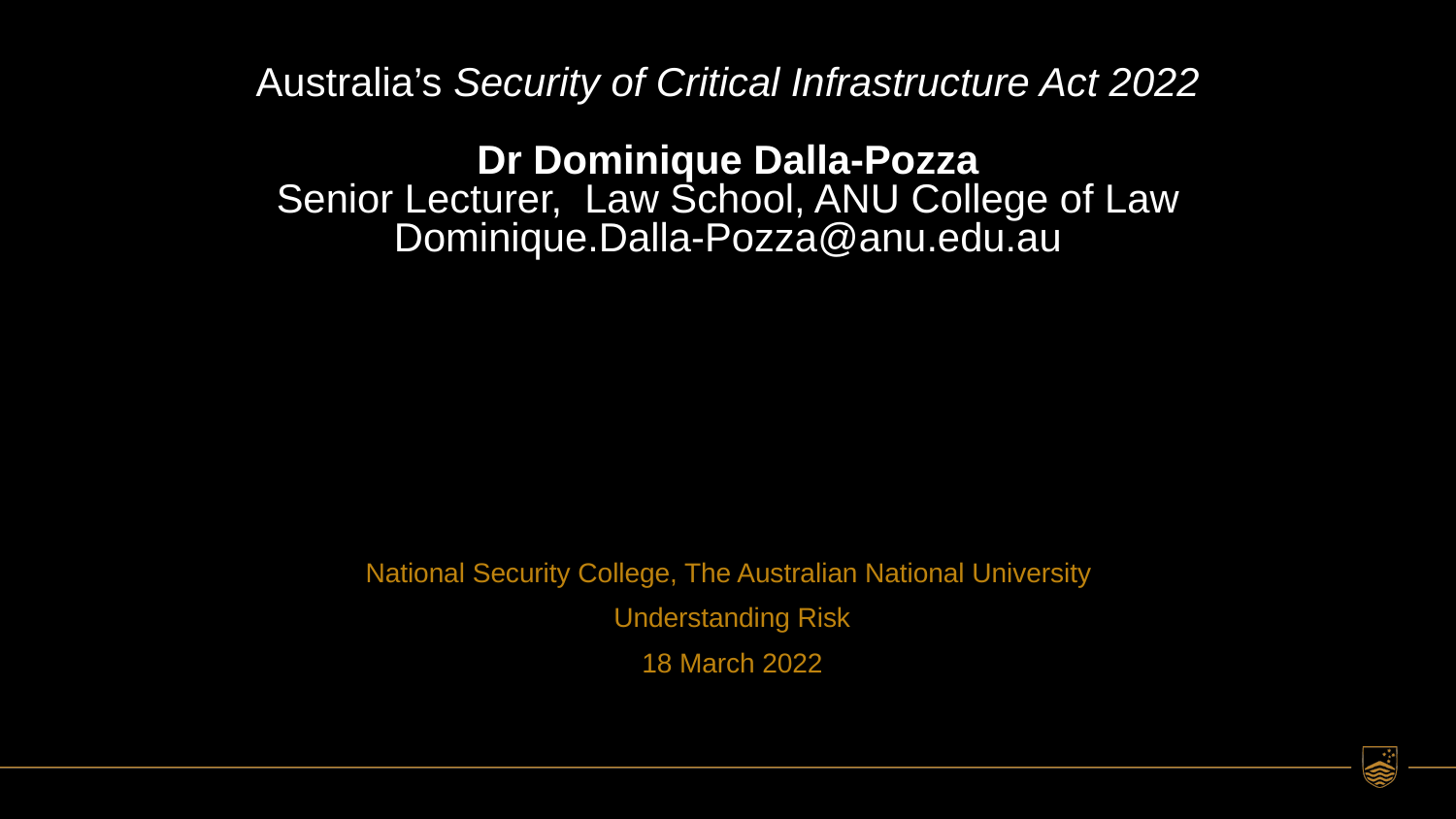

Australia’s Security of Critical Infrastructure Act 2022
Dr Dominique Dalla-Pozza
Senior Lecturer,  Law School, ANU College of Law
Dominique.Dalla-Pozza@anu.edu.au
National Security College, The Australian National University
Understanding Risk
18 March 2022